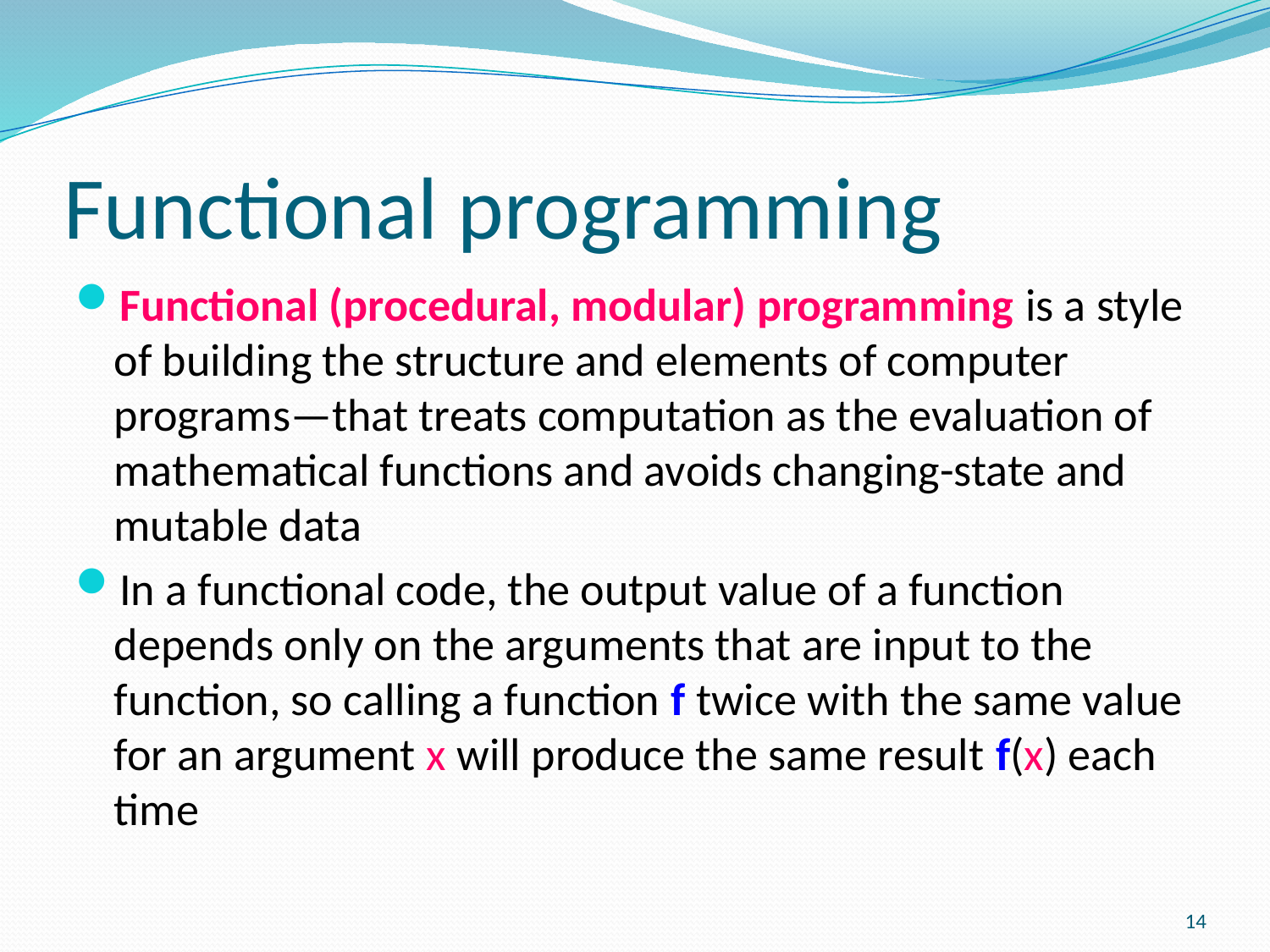

# Functional programming
Functional (procedural, modular) programming is a style of building the structure and elements of computer programs—that treats computation as the evaluation of mathematical functions and avoids changing-state and mutable data
In a functional code, the output value of a function depends only on the arguments that are input to the function, so calling a function f twice with the same value for an argument x will produce the same result f(x) each time

14